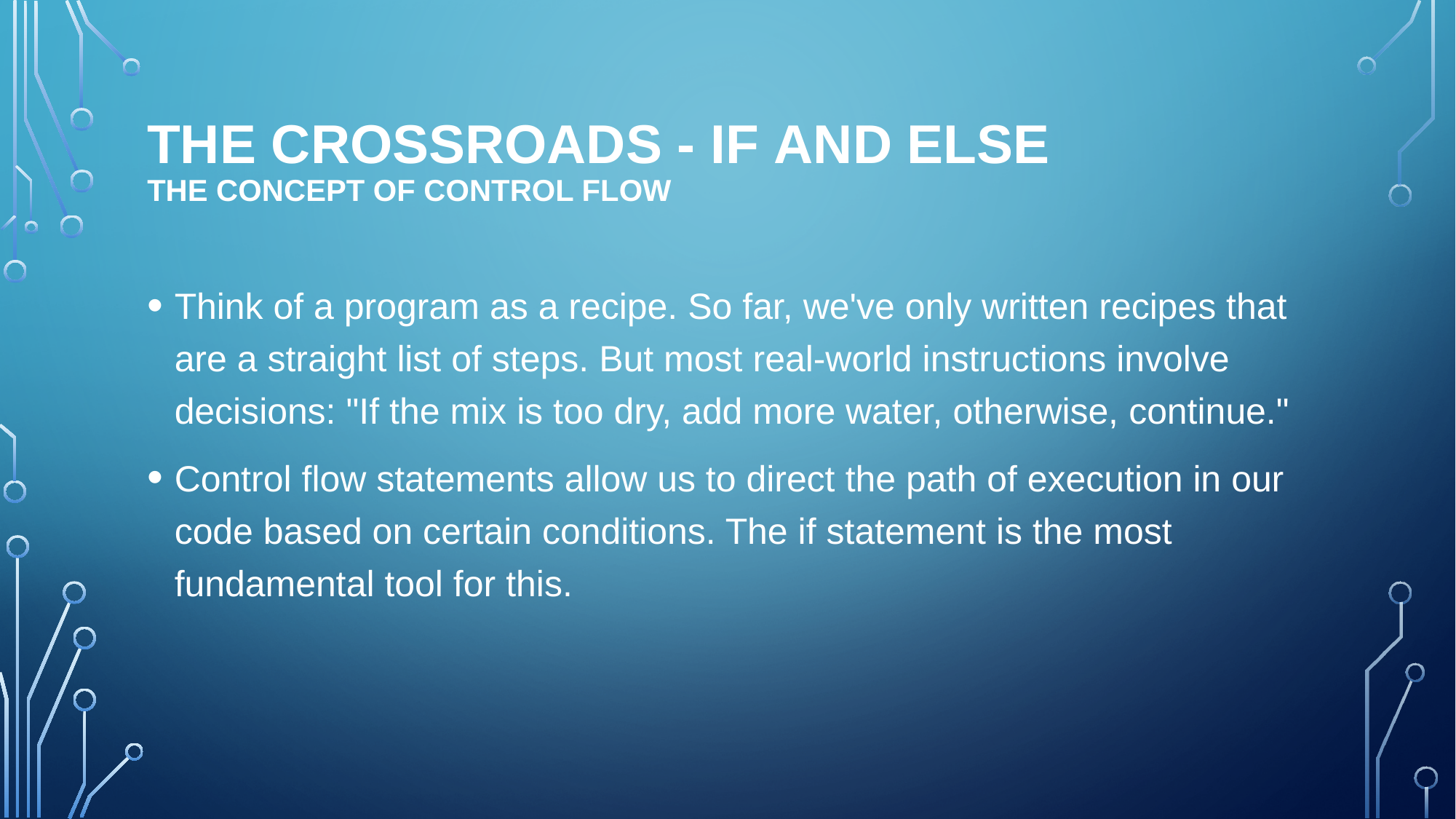

# The Crossroads - if and else The Concept of Control Flow
Think of a program as a recipe. So far, we've only written recipes that are a straight list of steps. But most real-world instructions involve decisions: "If the mix is too dry, add more water, otherwise, continue."
Control flow statements allow us to direct the path of execution in our code based on certain conditions. The if statement is the most fundamental tool for this.